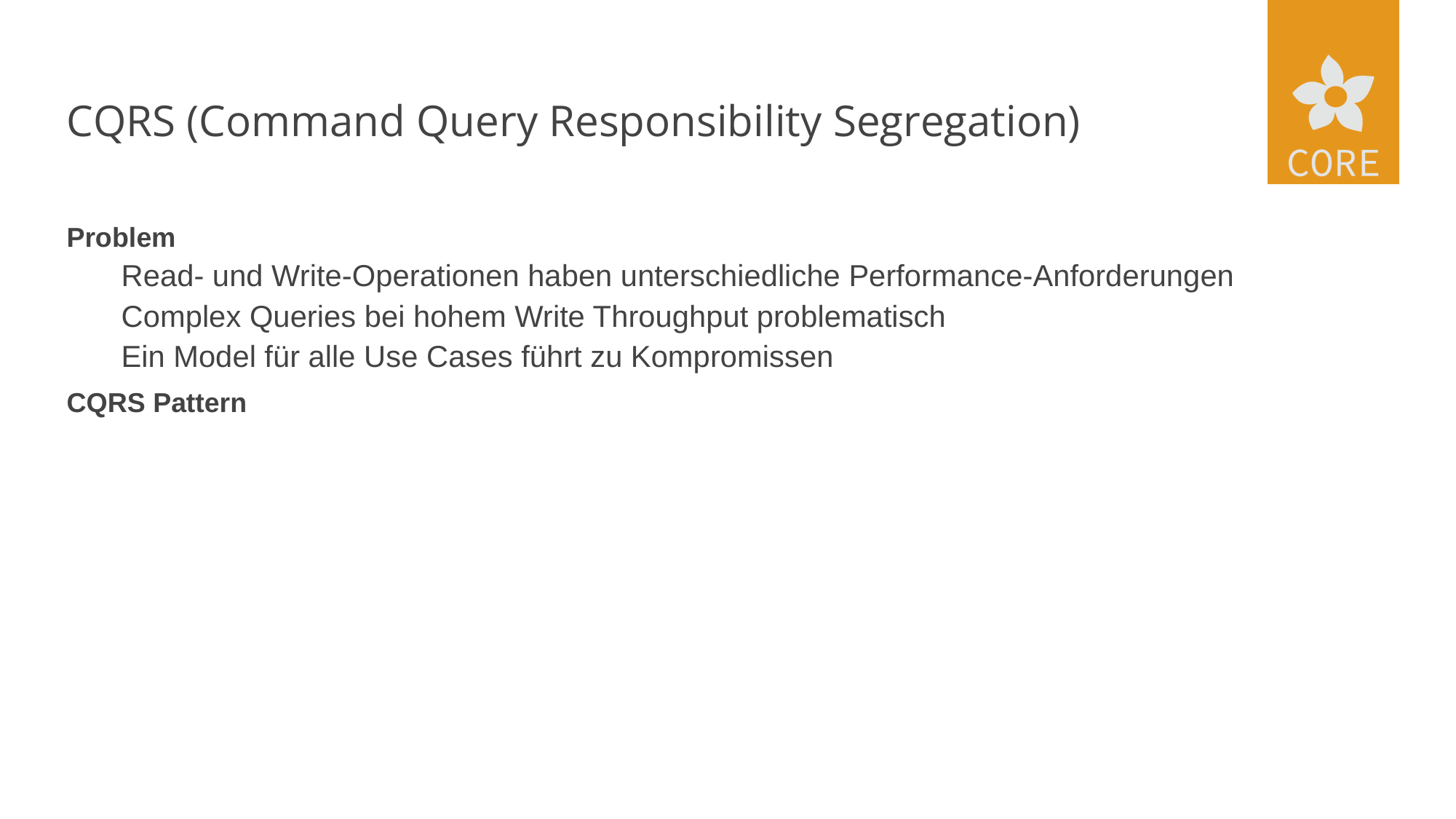

# CQRS (Command Query Responsibility Segregation)
Problem
Read- und Write-Operationen haben unterschiedliche Performance-Anforderungen
Complex Queries bei hohem Write Throughput problematisch
Ein Model für alle Use Cases führt zu Kompromissen
CQRS Pattern